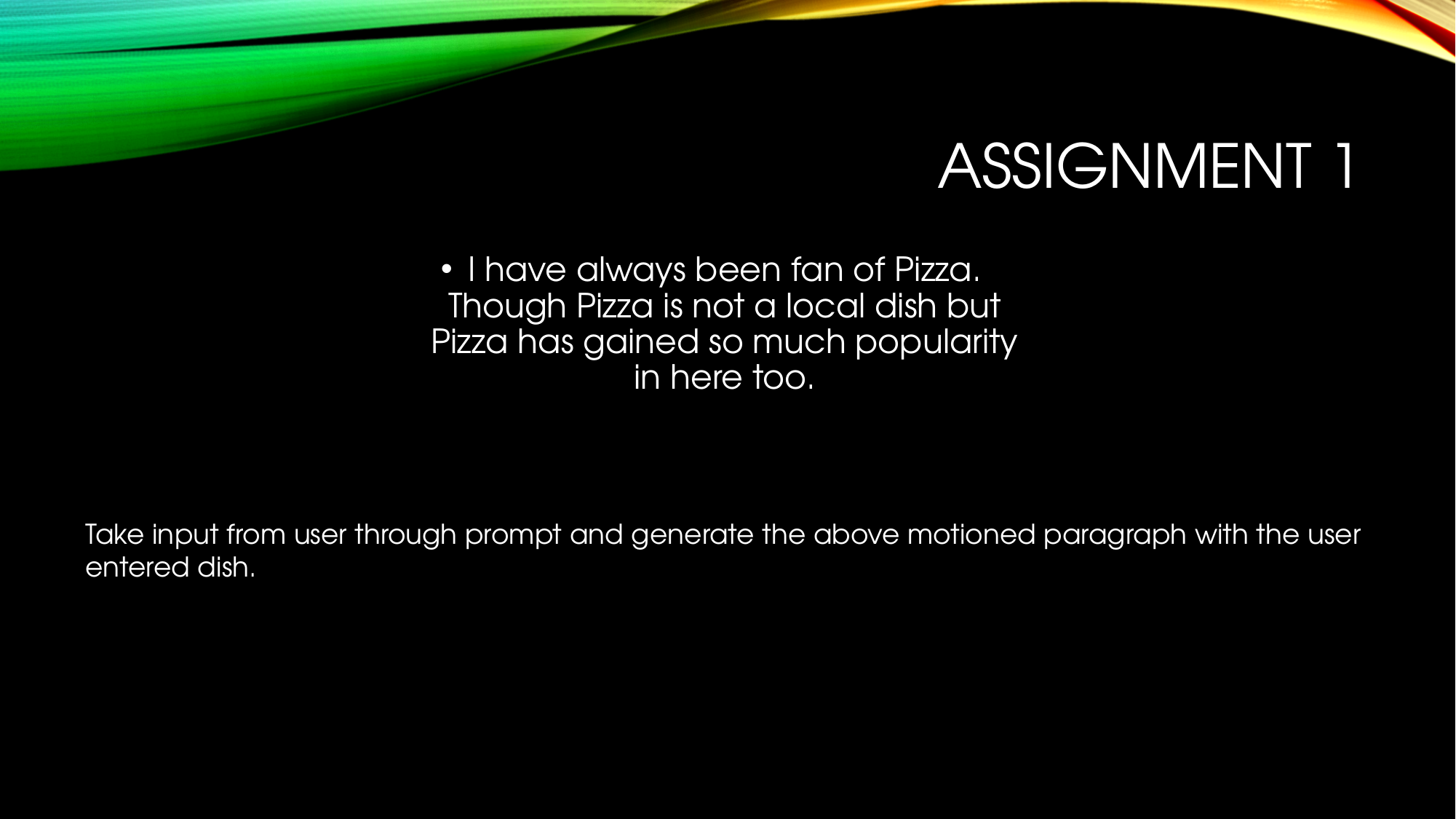

# Assignment 1
I have always been fan of Pizza. Though Pizza is not a local dish but Pizza has gained so much popularity in here too.
Take input from user through prompt and generate the above motioned paragraph with the user
entered dish.